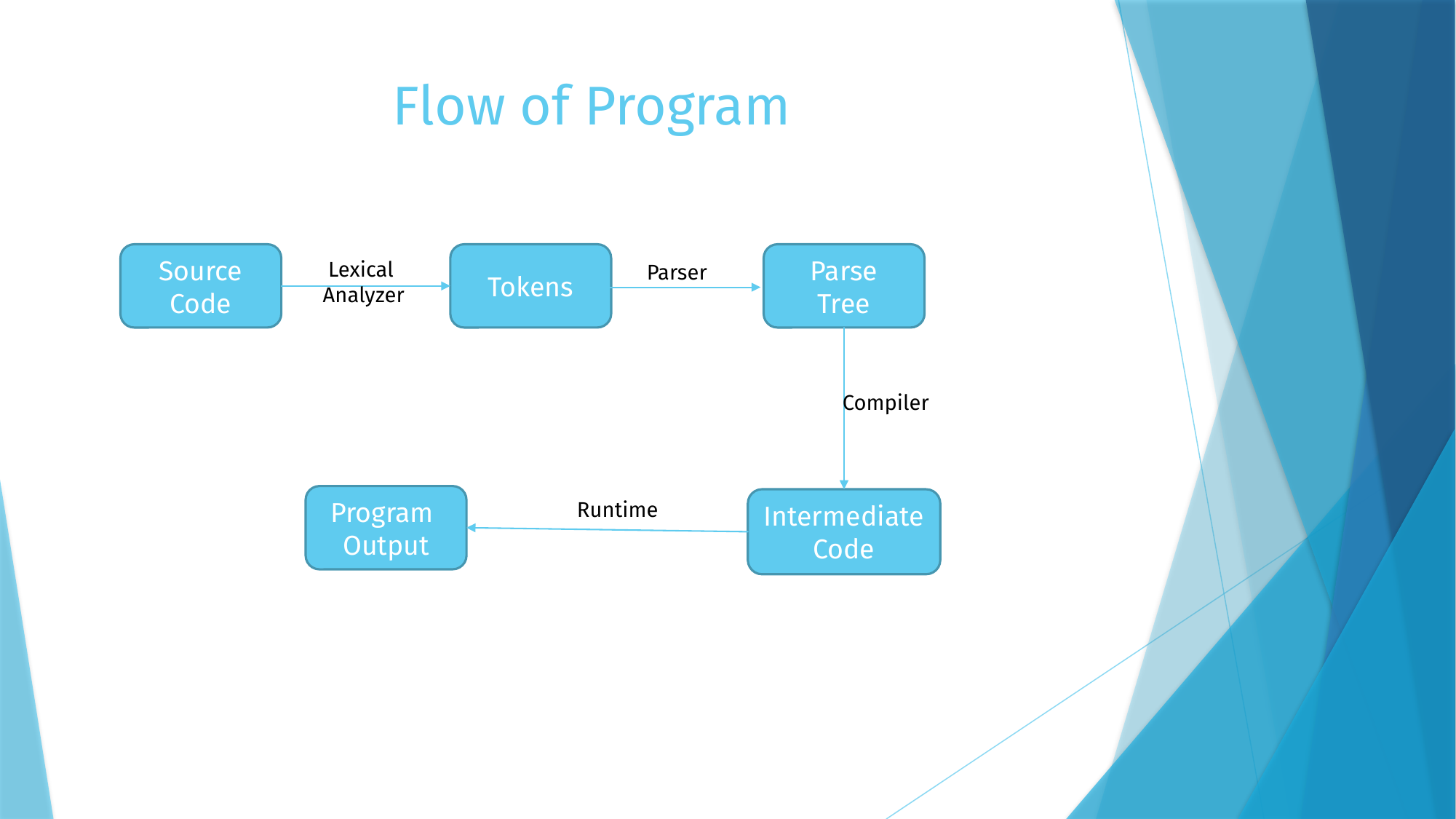

# Flow of Program
Source
Code
Tokens
Parse
Tree
Lexical
Analyzer
Parser
Compiler
Program
Output
Intermediate
Code
Runtime